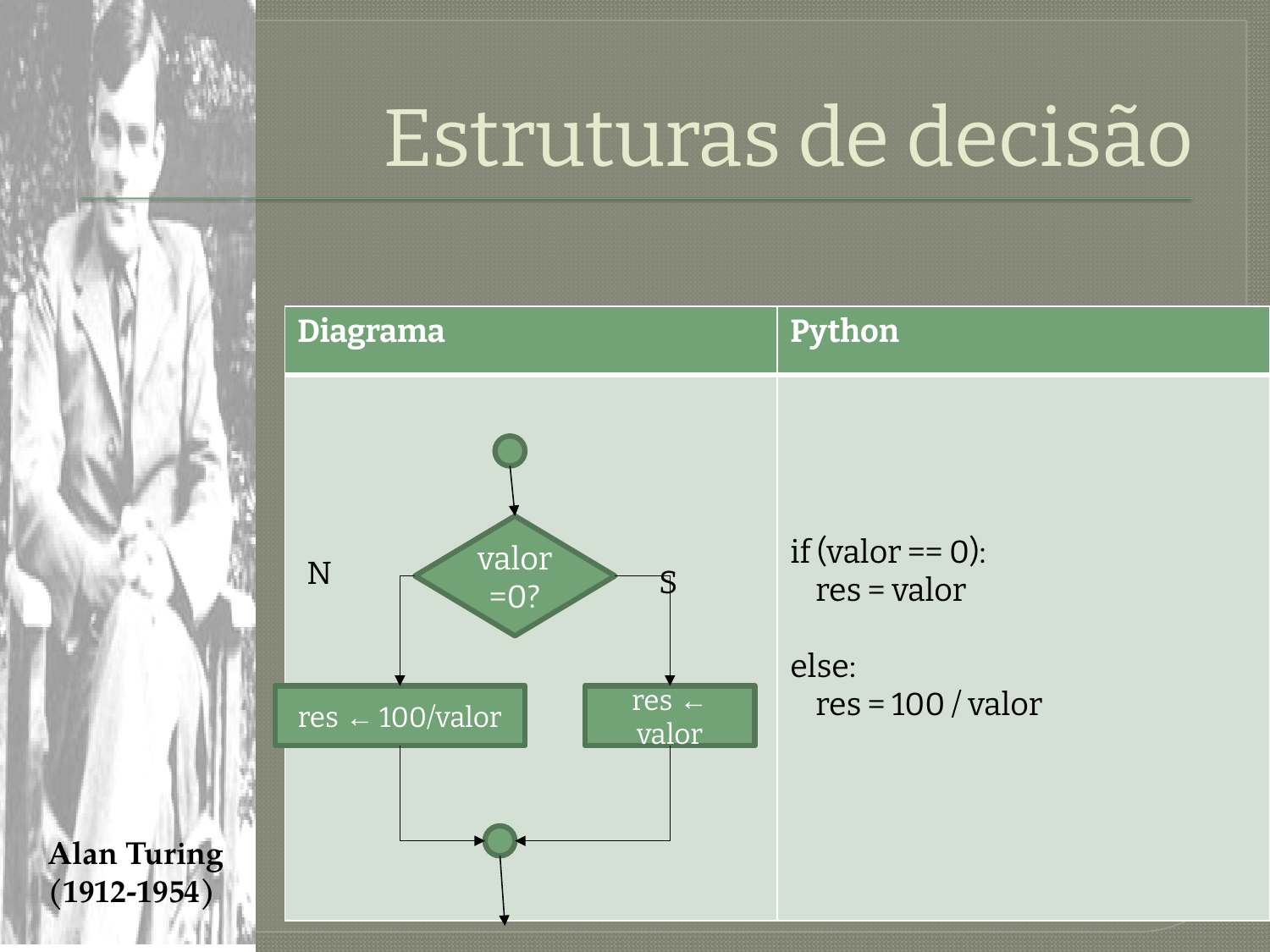

# Estruturas de decisão
| Diagrama | Python |
| --- | --- |
|  | if (valor == 0): res = valor else: res = 100 / valor |

valor=0?
N
S
res ← 100/valor
res ← valor